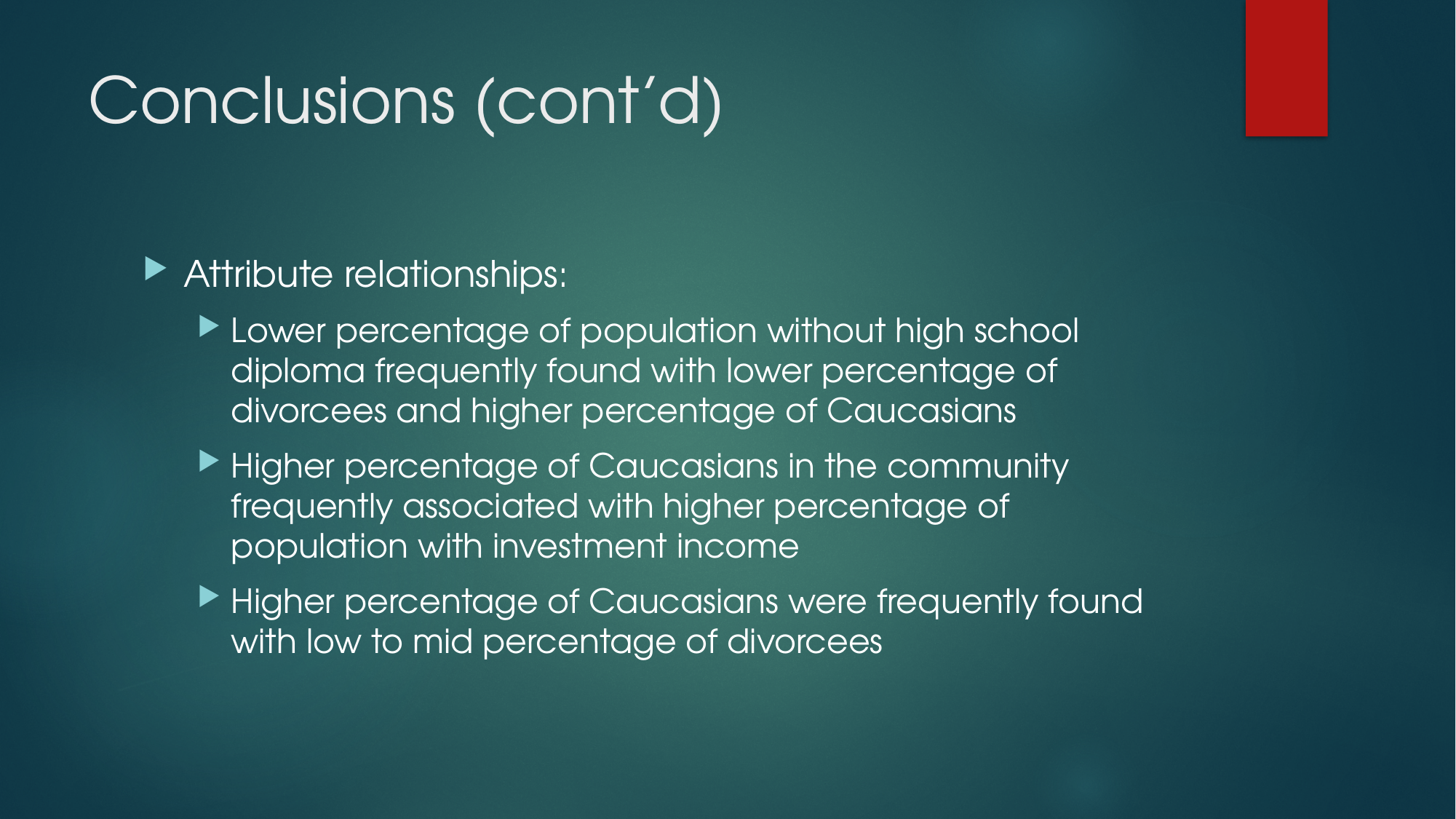

# Conclusions (cont’d)
Attribute relationships:
Lower percentage of population without high school diploma frequently found with lower percentage of divorcees and higher percentage of Caucasians
Higher percentage of Caucasians in the community frequently associated with higher percentage of population with investment income
Higher percentage of Caucasians were frequently found with low to mid percentage of divorcees